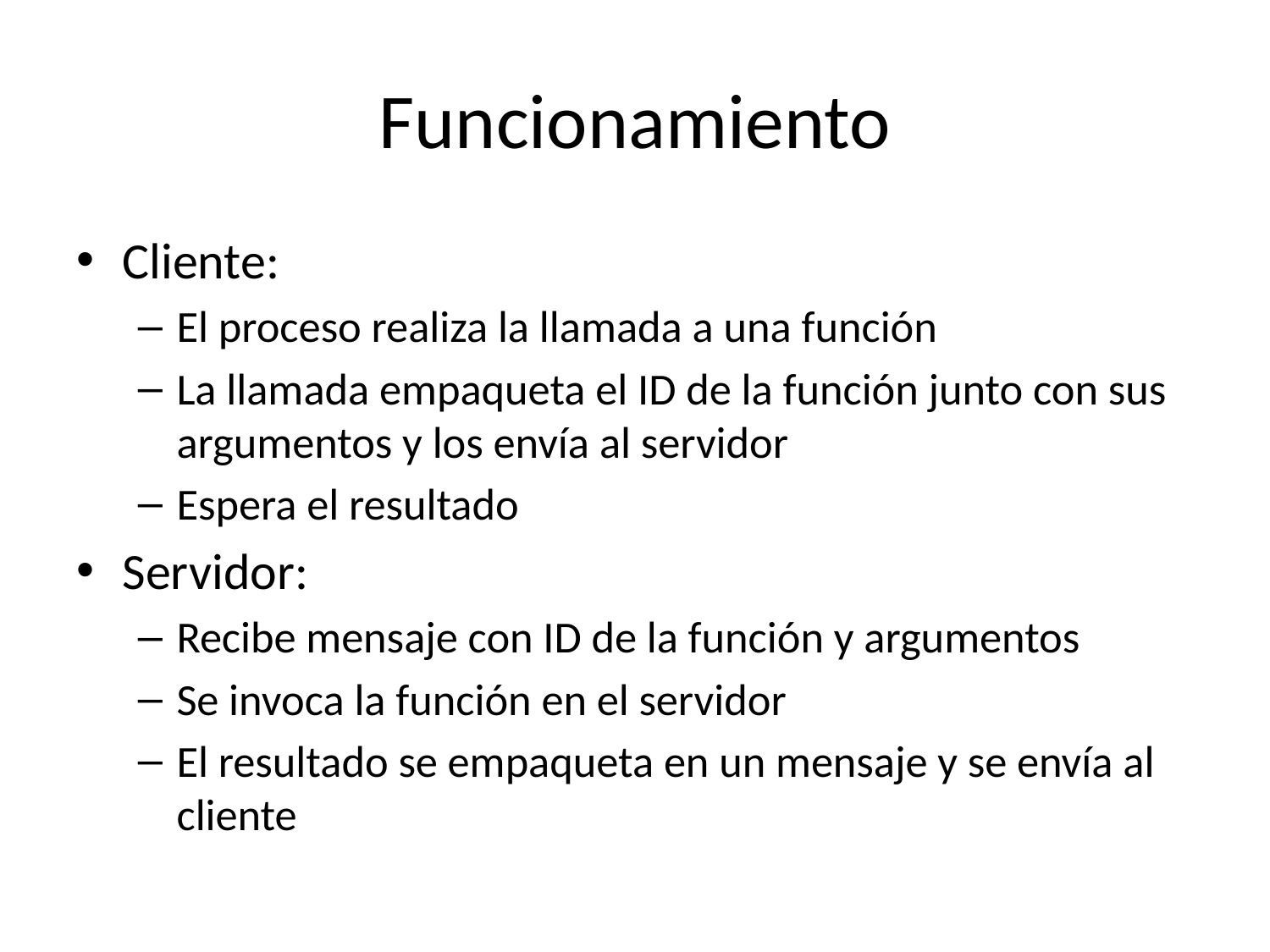

# Funcionamiento
Cliente:
El proceso realiza la llamada a una función
La llamada empaqueta el ID de la función junto con sus argumentos y los envía al servidor
Espera el resultado
Servidor:
Recibe mensaje con ID de la función y argumentos
Se invoca la función en el servidor
El resultado se empaqueta en un mensaje y se envía al cliente